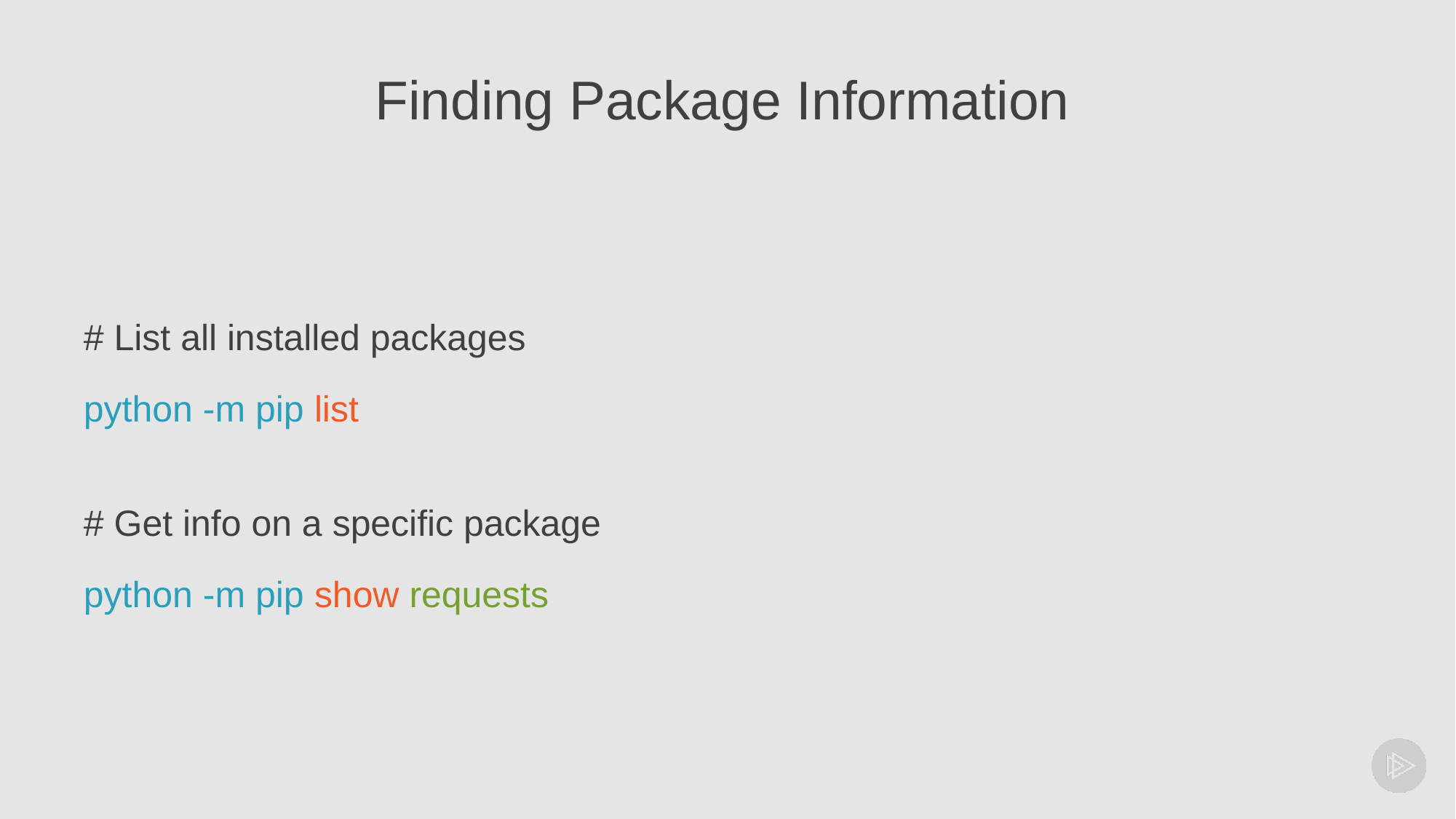

# Finding Package Information
# List all installed packages
python -m pip list

# Get info on a specific package
python -m pip show requests